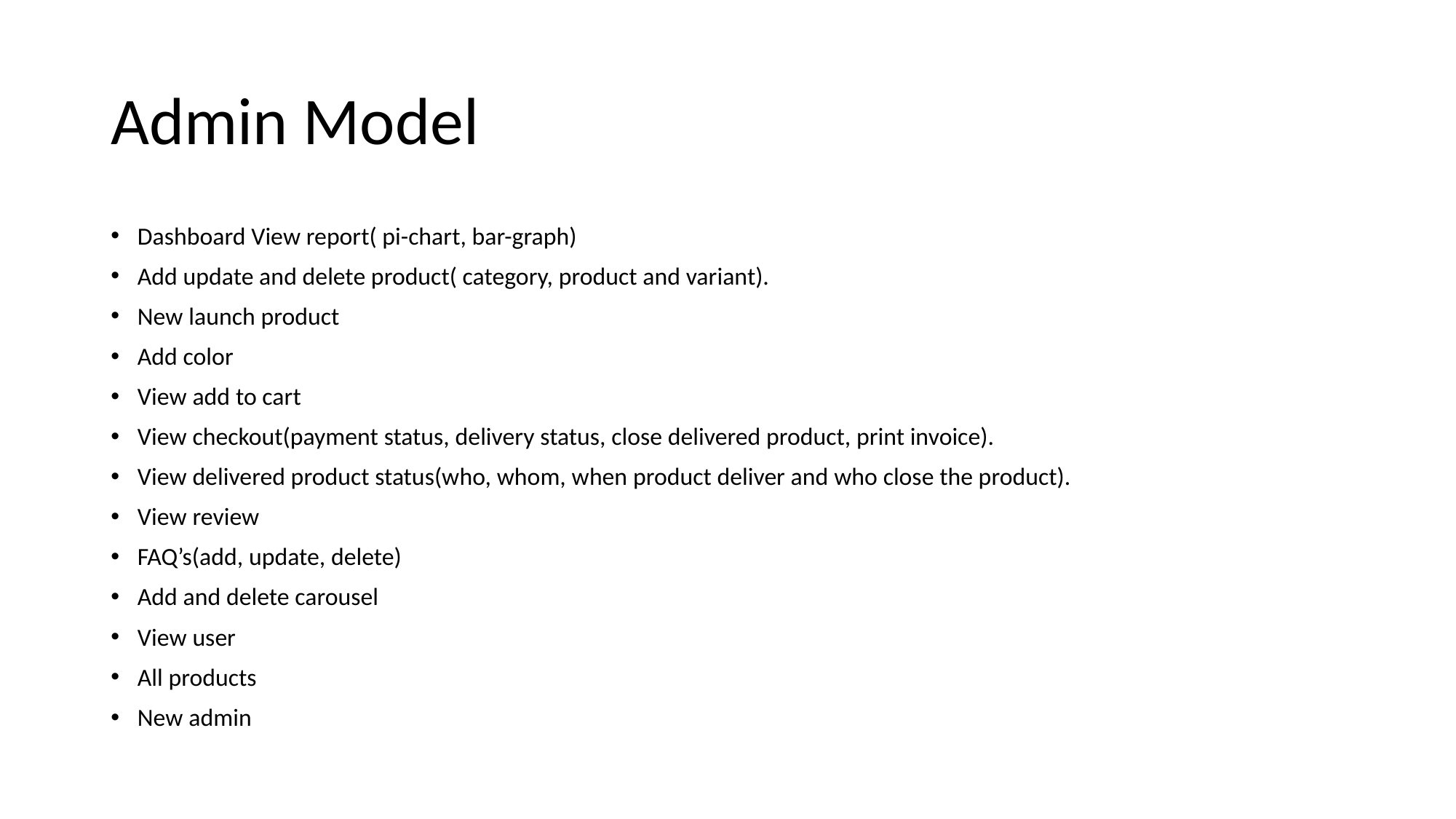

# Admin Model
Dashboard View report( pi-chart, bar-graph)
Add update and delete product( category, product and variant).
New launch product
Add color
View add to cart
View checkout(payment status, delivery status, close delivered product, print invoice).
View delivered product status(who, whom, when product deliver and who close the product).
View review
FAQ’s(add, update, delete)
Add and delete carousel
View user
All products
New admin